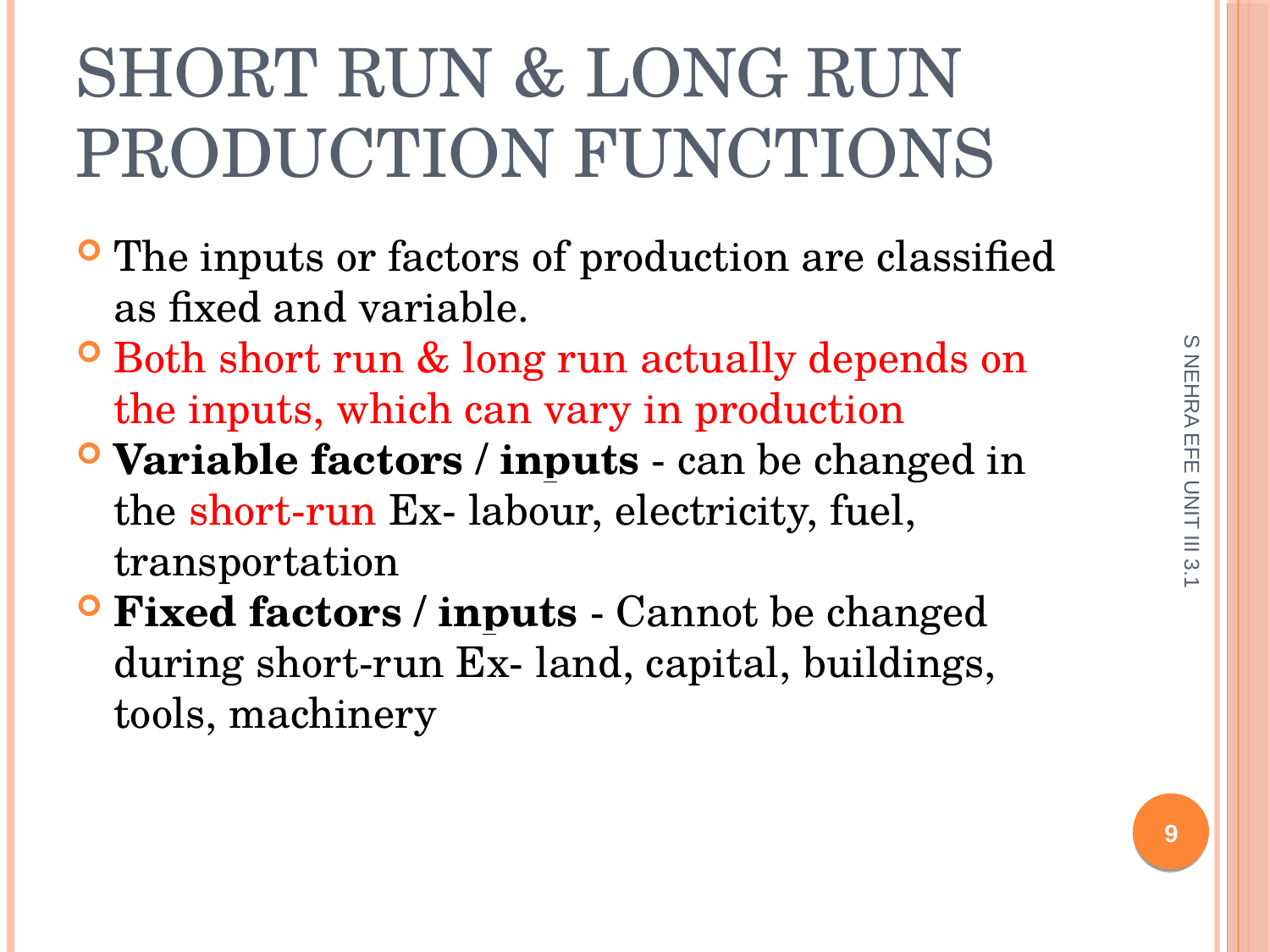

short run & long run production functions
The inputs or factors of production are classified as fixed and variable.
Both short run & long run actually depends on the inputs, which can vary in production
Variable factors / inputs - can be changed in the short-run Ex- labour, electricity, fuel, transportation
Fixed factors / inputs - Cannot be changed during short-run Ex- land, capital, buildings, tools, machinery
S NEHRA EFE UNIT III 3.1
9